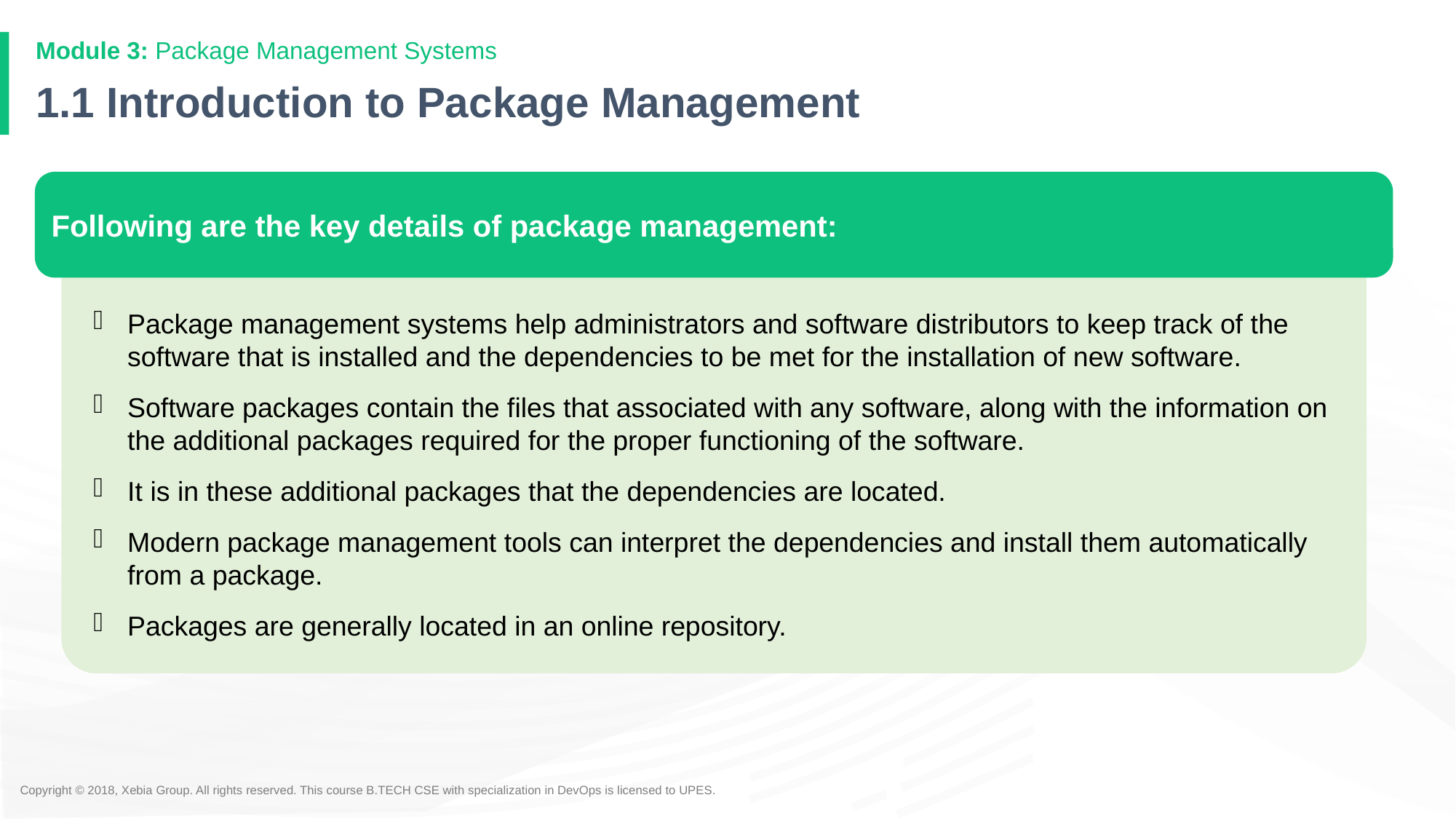

# 1.1 Introduction to Package Management

Following are the key details of package management:
Package management systems help administrators and software distributors to keep track of the software that is installed and the dependencies to be met for the installation of new software.
Software packages contain the files that associated with any software, along with the information on the additional packages required for the proper functioning of the software.
It is in these additional packages that the dependencies are located.
Modern package management tools can interpret the dependencies and install them automatically from a package.
Packages are generally located in an online repository.